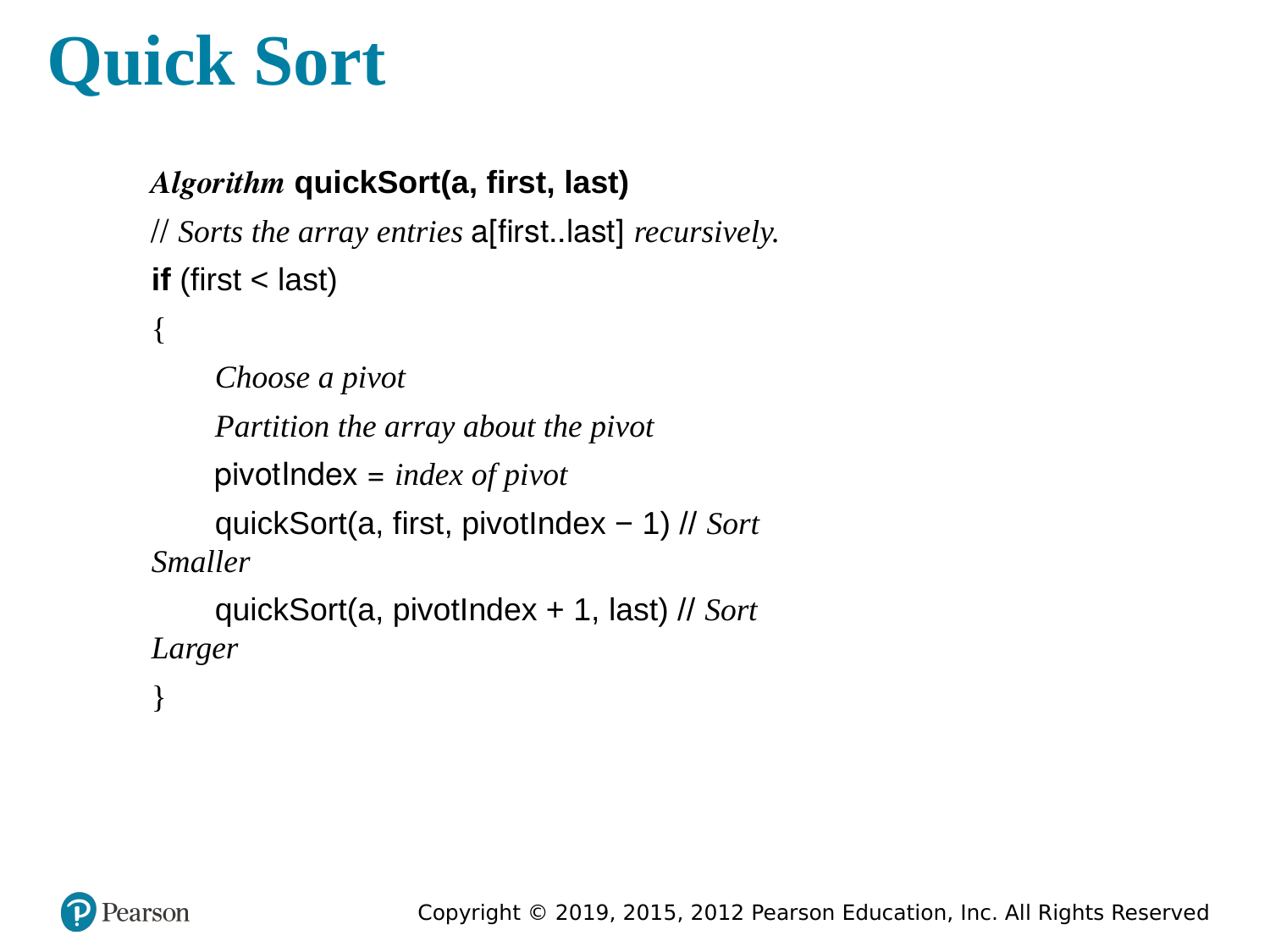

# Quick Sort
Algorithm quickSort(a, first, last)
// Sorts the array entries a[first..last] recursively.
if (first < last)
{
Choose a pivot
Partition the array about the pivot
pivotIndex = index of pivot
quickSort(a, first, pivotIndex − 1) // Sort Smaller
quickSort(a, pivotIndex + 1, last) // Sort Larger
}